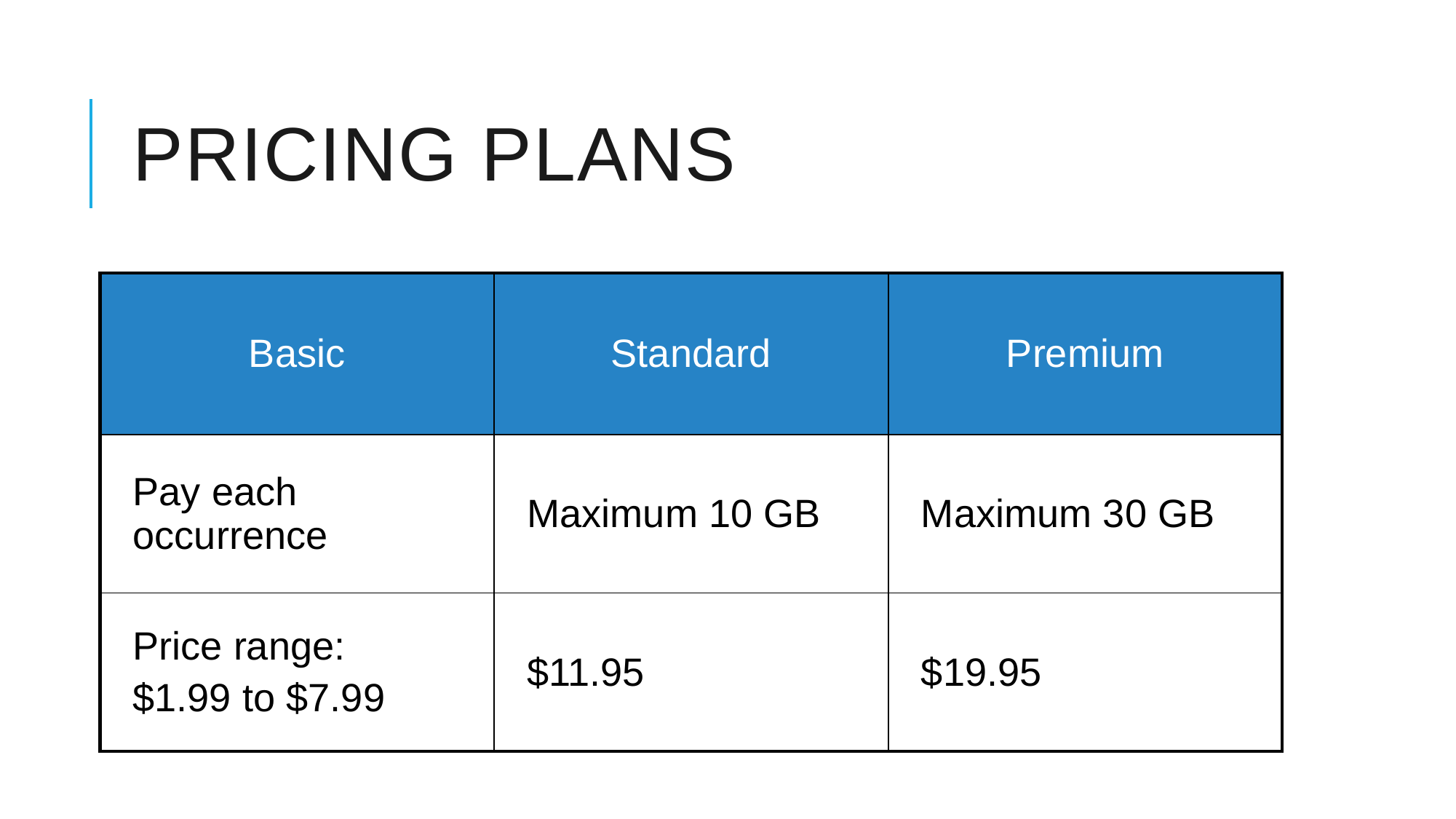

# Pricing Plans
| Basic | Standard | Premium |
| --- | --- | --- |
| Pay each occurrence | Maximum 10 GB | Maximum 30 GB |
| Price range: $1.99 to $7.99 | $11.95 | $19.95 |